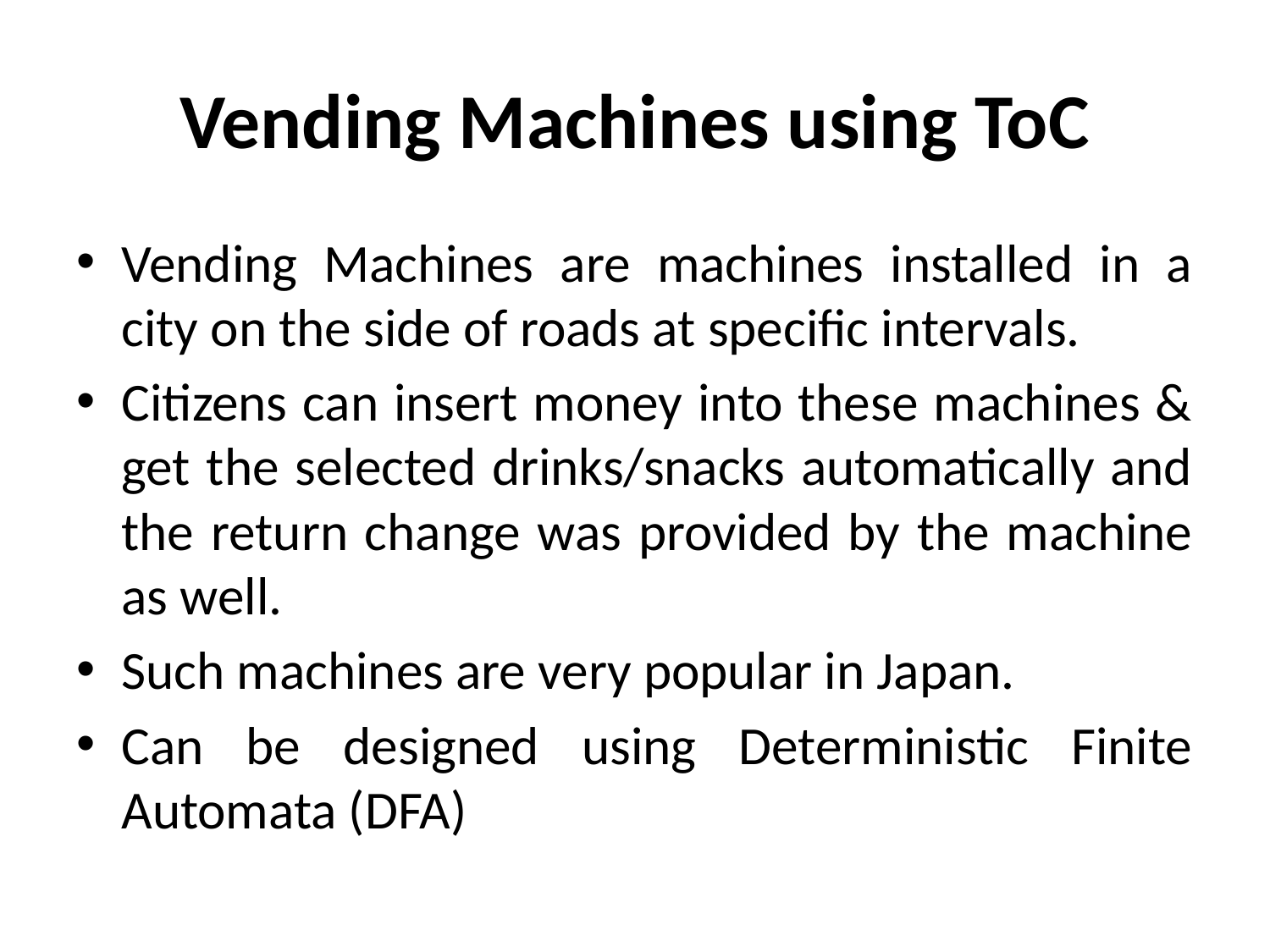

# Vending Machines using ToC
Vending Machines are machines installed in a city on the side of roads at specific intervals.
Citizens can insert money into these machines & get the selected drinks/snacks automatically and the return change was provided by the machine as well.
Such machines are very popular in Japan.
Can be designed using Deterministic Finite Automata (DFA)